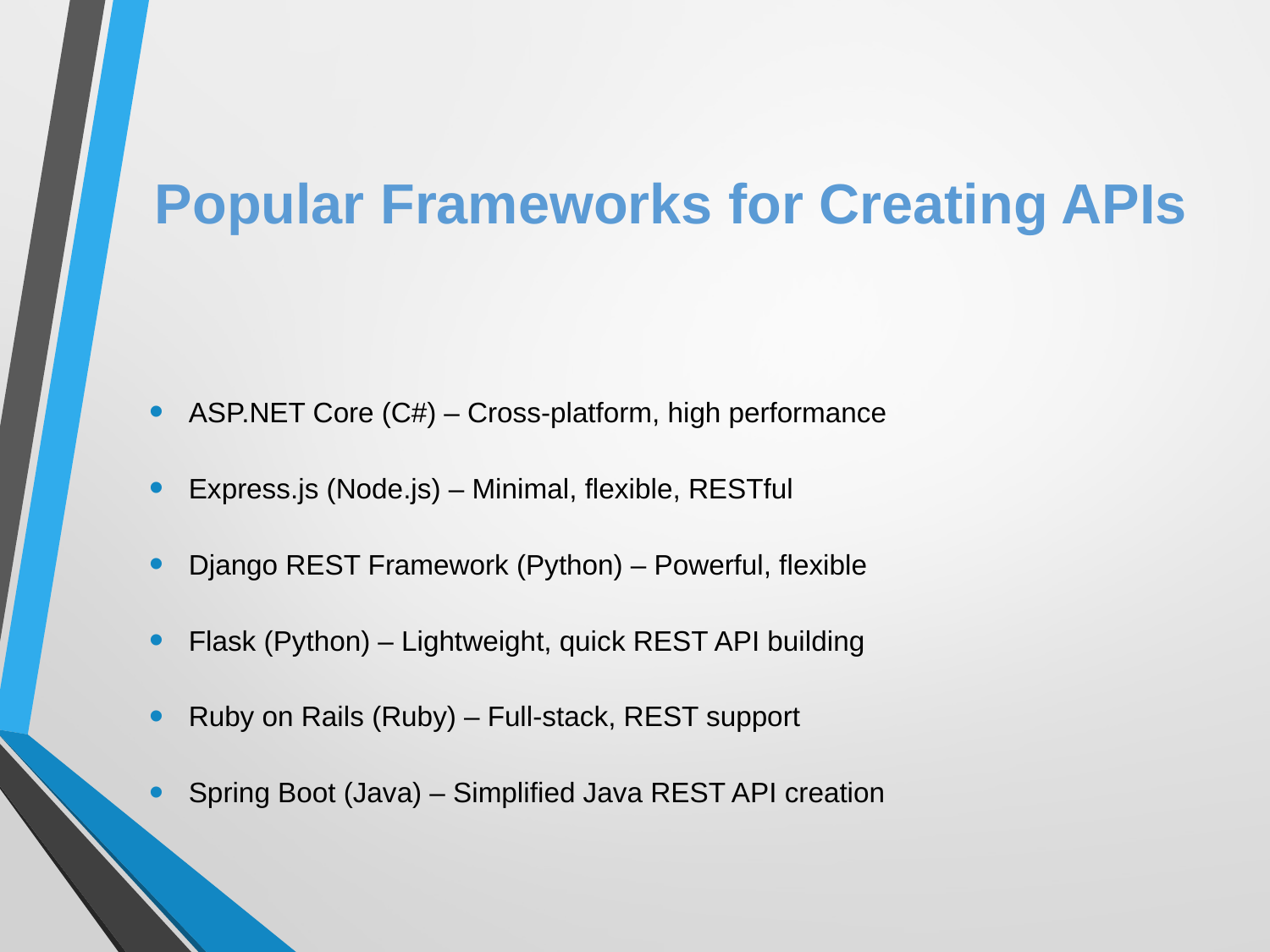

# Popular Frameworks for Creating APIs
ASP.NET Core (C#) – Cross-platform, high performance
Express.js (Node.js) – Minimal, flexible, RESTful
Django REST Framework (Python) – Powerful, flexible
Flask (Python) – Lightweight, quick REST API building
Ruby on Rails (Ruby) – Full-stack, REST support
Spring Boot (Java) – Simplified Java REST API creation